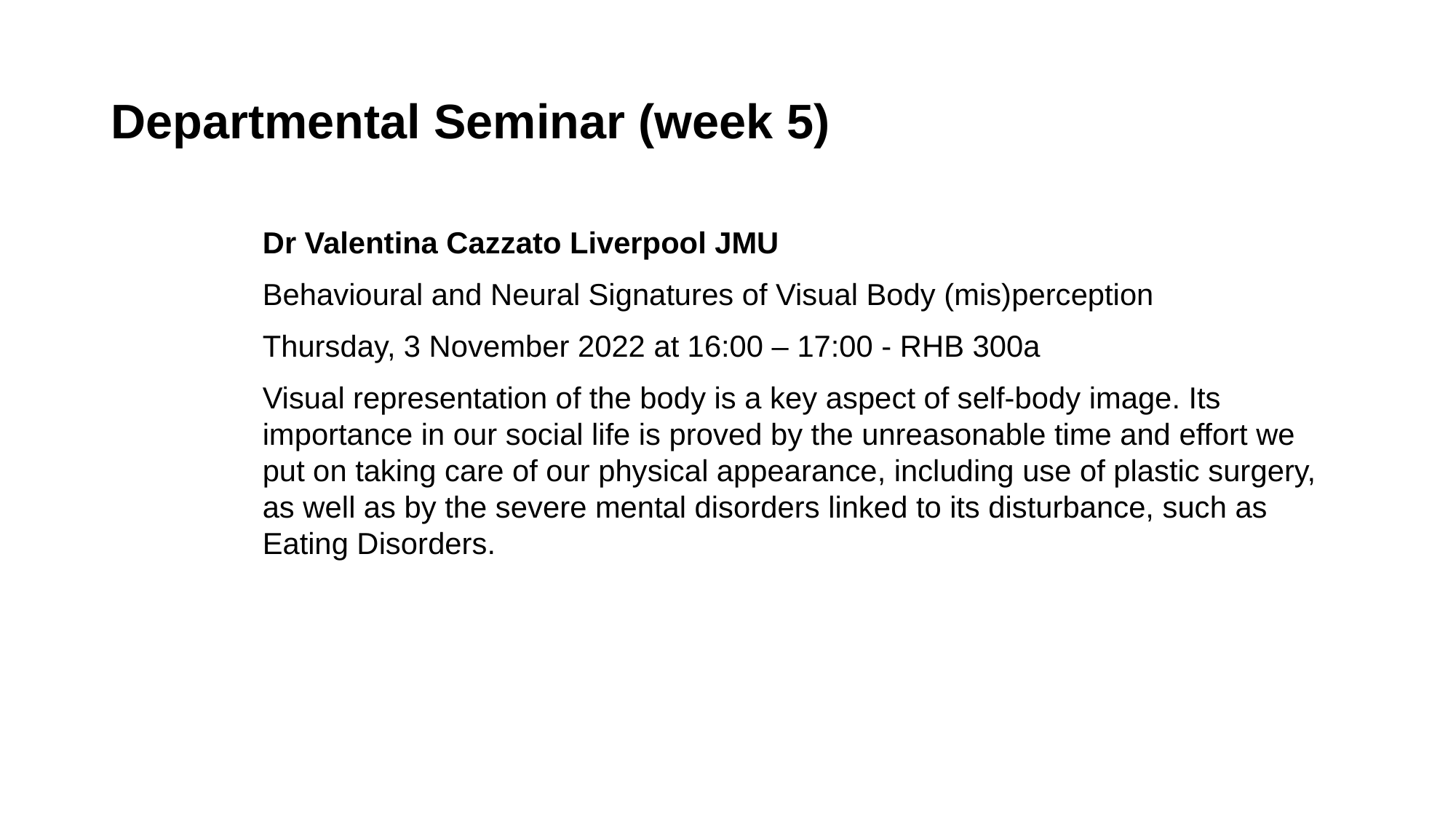

# Departmental Seminar (week 5)
Dr Valentina Cazzato Liverpool JMU
Behavioural and Neural Signatures of Visual Body (mis)perception
Thursday, 3 November 2022 at 16:00 – 17:00 - RHB 300a
Visual representation of the body is a key aspect of self-body image. Its importance in our social life is proved by the unreasonable time and effort we put on taking care of our physical appearance, including use of plastic surgery, as well as by the severe mental disorders linked to its disturbance, such as Eating Disorders.